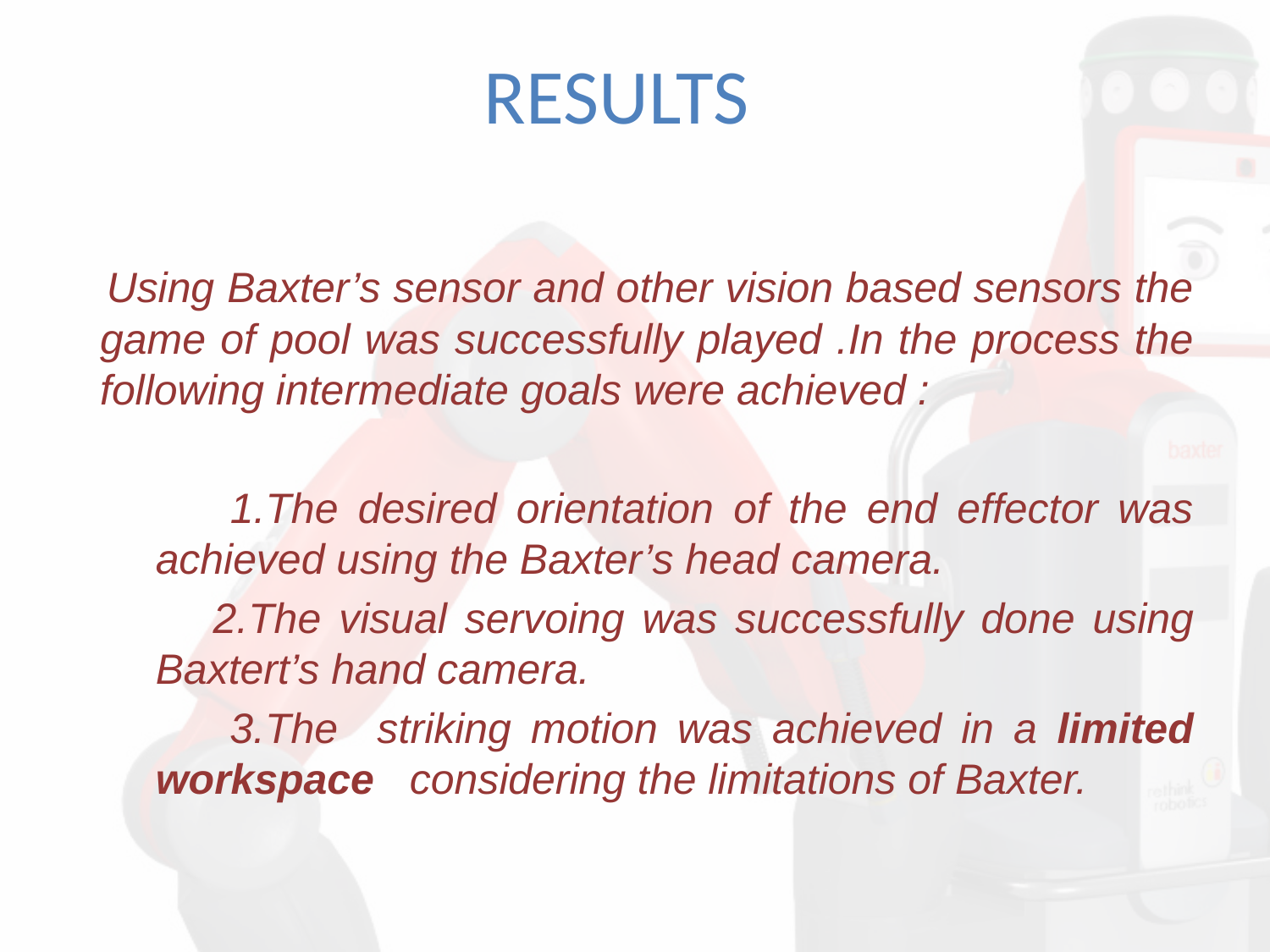

RESULTS

    Using Baxter’s sensor and other vision based sensors the game of pool was successfully played .In the process the following intermediate goals were achieved :

         1.The desired orientation of the end effector was achieved using the Baxter’s head camera.
         2.The visual servoing was successfully done using Baxtert’s hand camera.
         3.The  striking motion was achieved in a limited workspace   considering the limitations of Baxter.